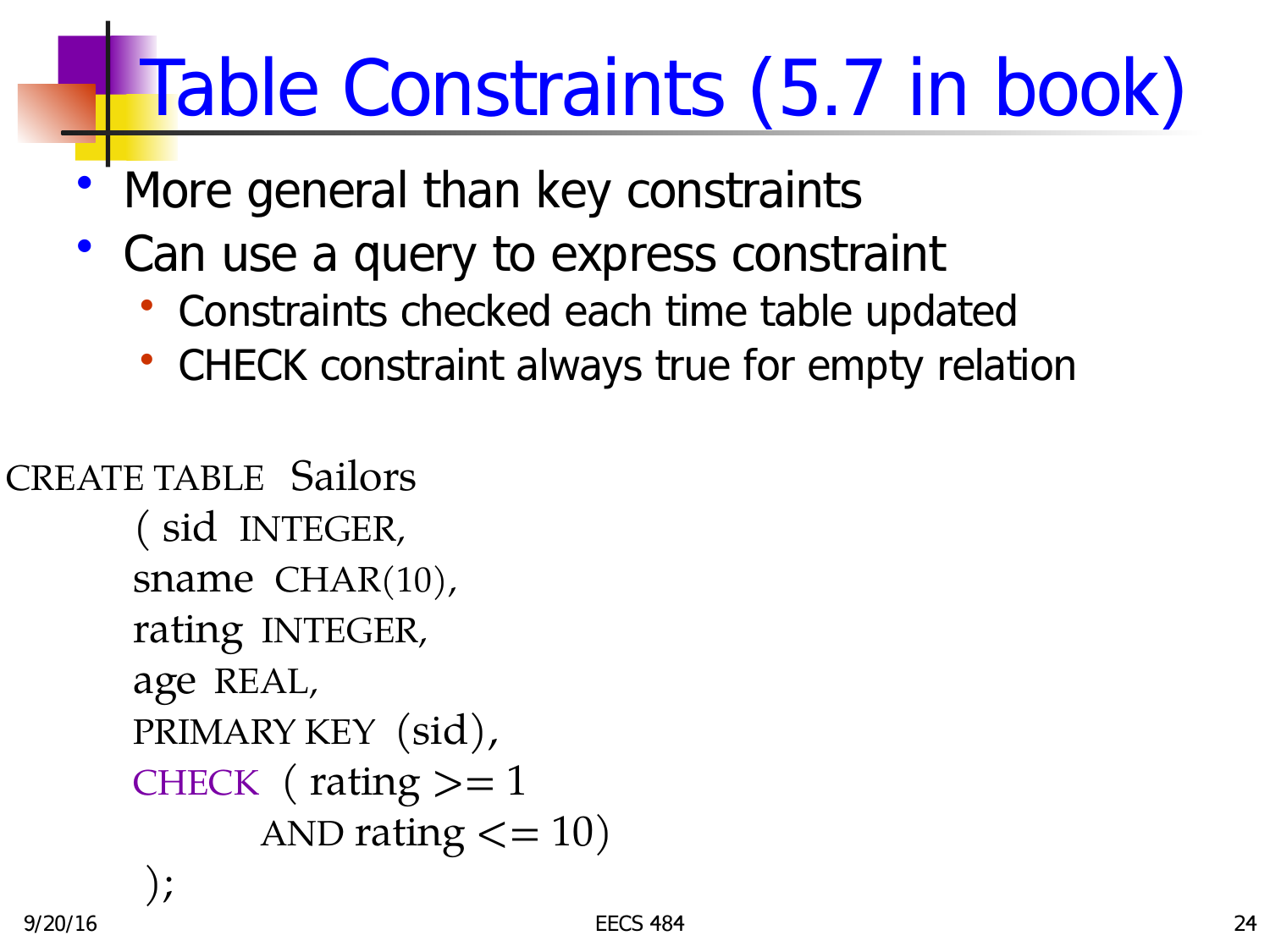

# Table Constraints (5.7 in book)
More general than key constraints
Can use a query to express constraint
Constraints checked each time table updated
CHECK constraint always true for empty relation

CREATE TABLE   Sailors
	( sid  INTEGER,
	sname  CHAR(10),
	rating  INTEGER,
	age  REAL,
	PRIMARY KEY  (sid),
	CHECK  ( rating >= 1
		AND rating <= 10)
             );

9/20/16
EECS 484
24